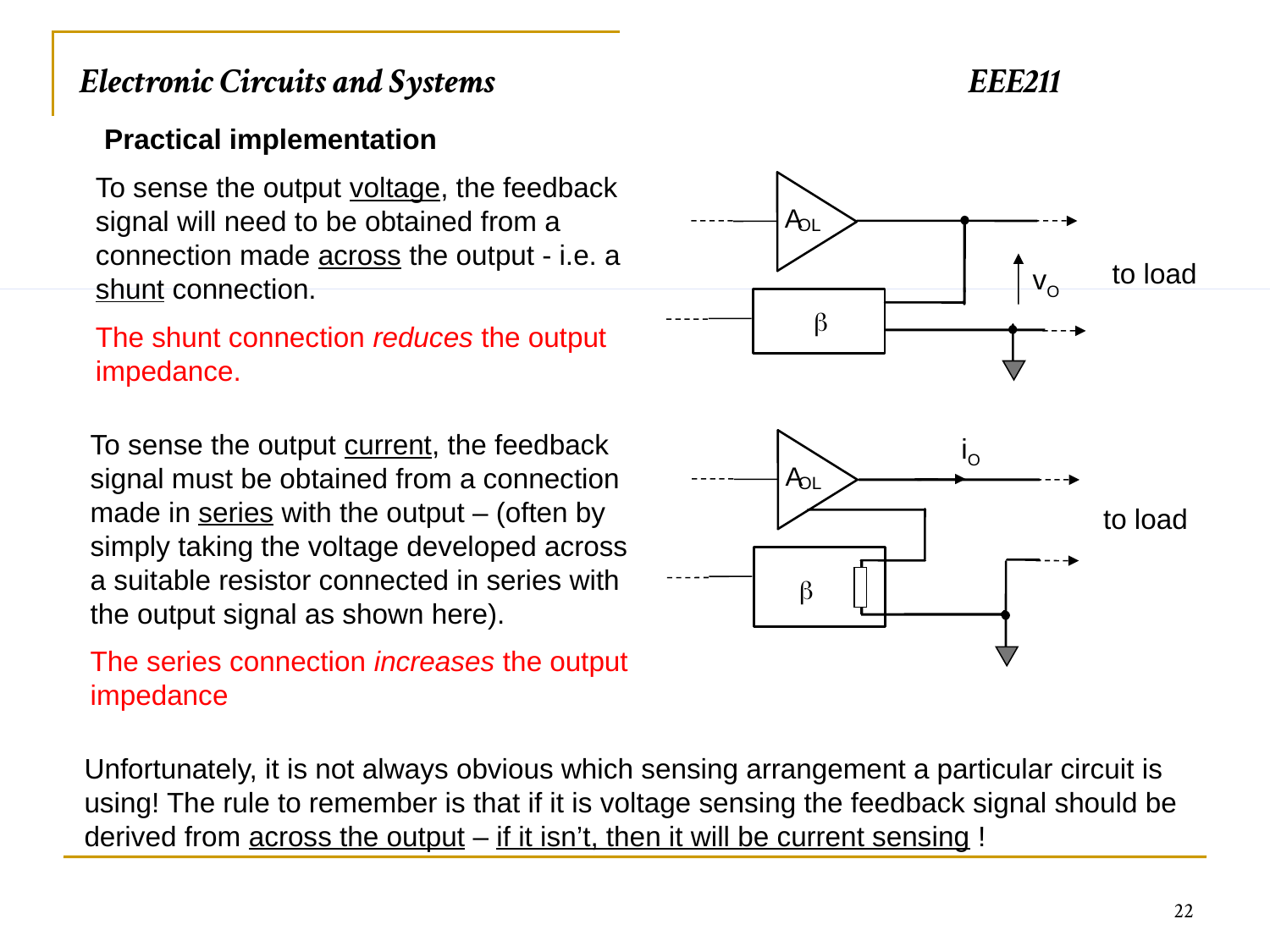

# Electronic Circuits and Systems			   	EEE211
Practical implementation
To sense the output voltage, the feedback signal will need to be obtained from a connection made across the output - i.e. a shunt connection.
The shunt connection reduces the output impedance.

A
OL

to load

vO

β

To sense the output current, the feedback signal must be obtained from a connection made in series with the output – (often by simply taking the voltage developed across a suitable resistor connected in series with the output signal as shown here).
The series connection increases the output impedance
iO

A
OL

to load

β

Unfortunately, it is not always obvious which sensing arrangement a particular circuit is using! The rule to remember is that if it is voltage sensing the feedback signal should be derived from across the output – if it isn’t, then it will be current sensing !
22